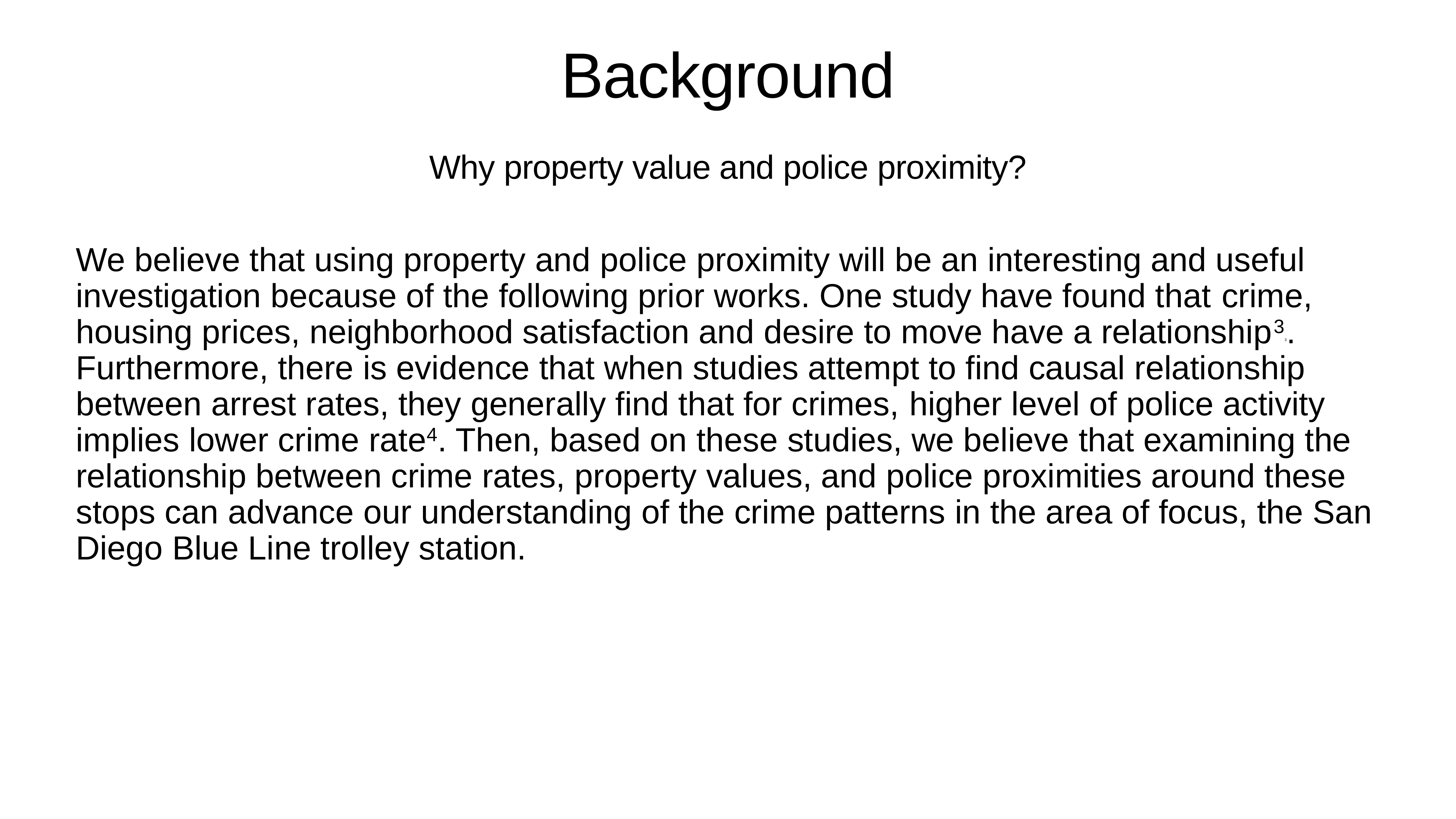

# Background
Why property value and police proximity?
We believe that using property and police proximity will be an interesting and useful investigation because of the following prior works. One study have found that crime, housing prices, neighborhood satisfaction and desire to move have a relationship33. Furthermore, there is evidence that when studies attempt to find causal relationship between arrest rates, they generally find that for crimes, higher level of police activity implies lower crime rate4. Then, based on these studies, we believe that examining the relationship between crime rates, property values, and police proximities around these stops can advance our understanding of the crime patterns in the area of focus, the San Diego Blue Line trolley station.